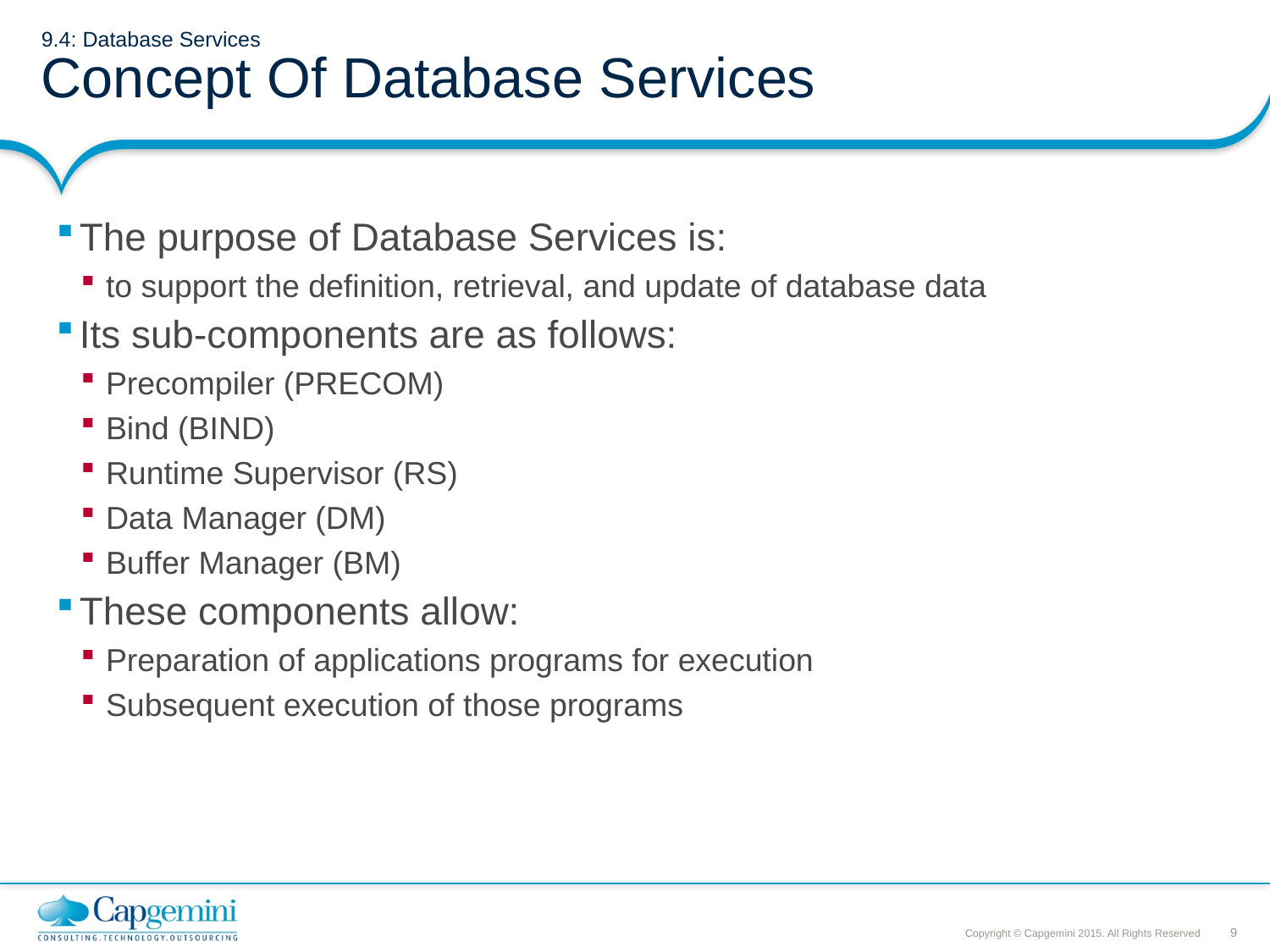

# 9.4: Database Services Concept Of Database Services
The purpose of Database Services is:
to support the definition, retrieval, and update of database data
Its sub-components are as follows:
Precompiler (PRECOM)
Bind (BIND)
Runtime Supervisor (RS)
Data Manager (DM)
Buffer Manager (BM)
These components allow:
Preparation of applications programs for execution
Subsequent execution of those programs